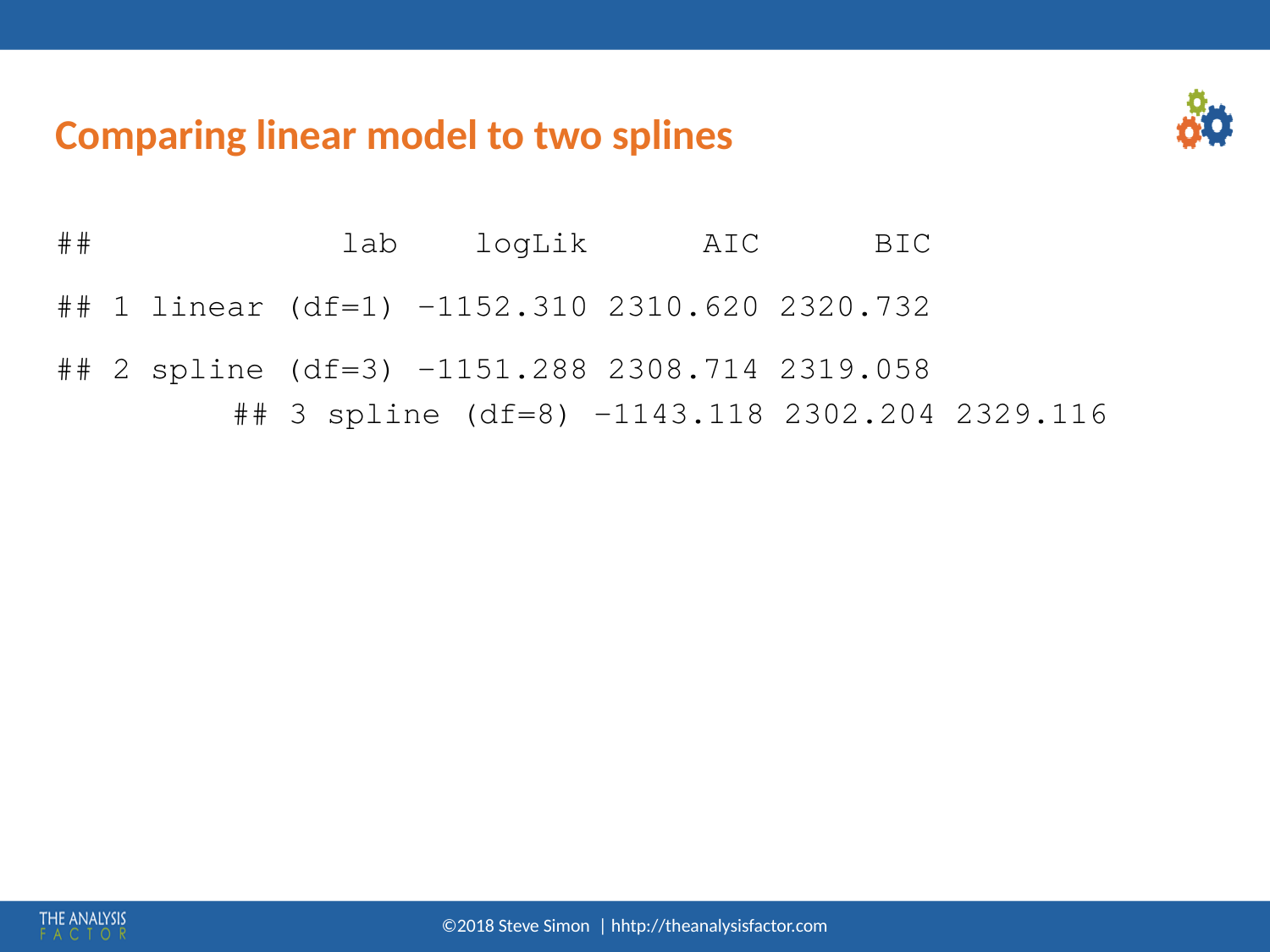

# Comparing linear model to two splines
##             lab    logLik      AIC      BIC
## 1 linear (df=1) -1152.310 2310.620 2320.732
## 2 spline (df=3) -1151.288 2308.714 2319.058
## 3 spline (df=8) -1143.118 2302.204 2329.116
©2018 Steve Simon  | hhtp://theanalysisfactor.com